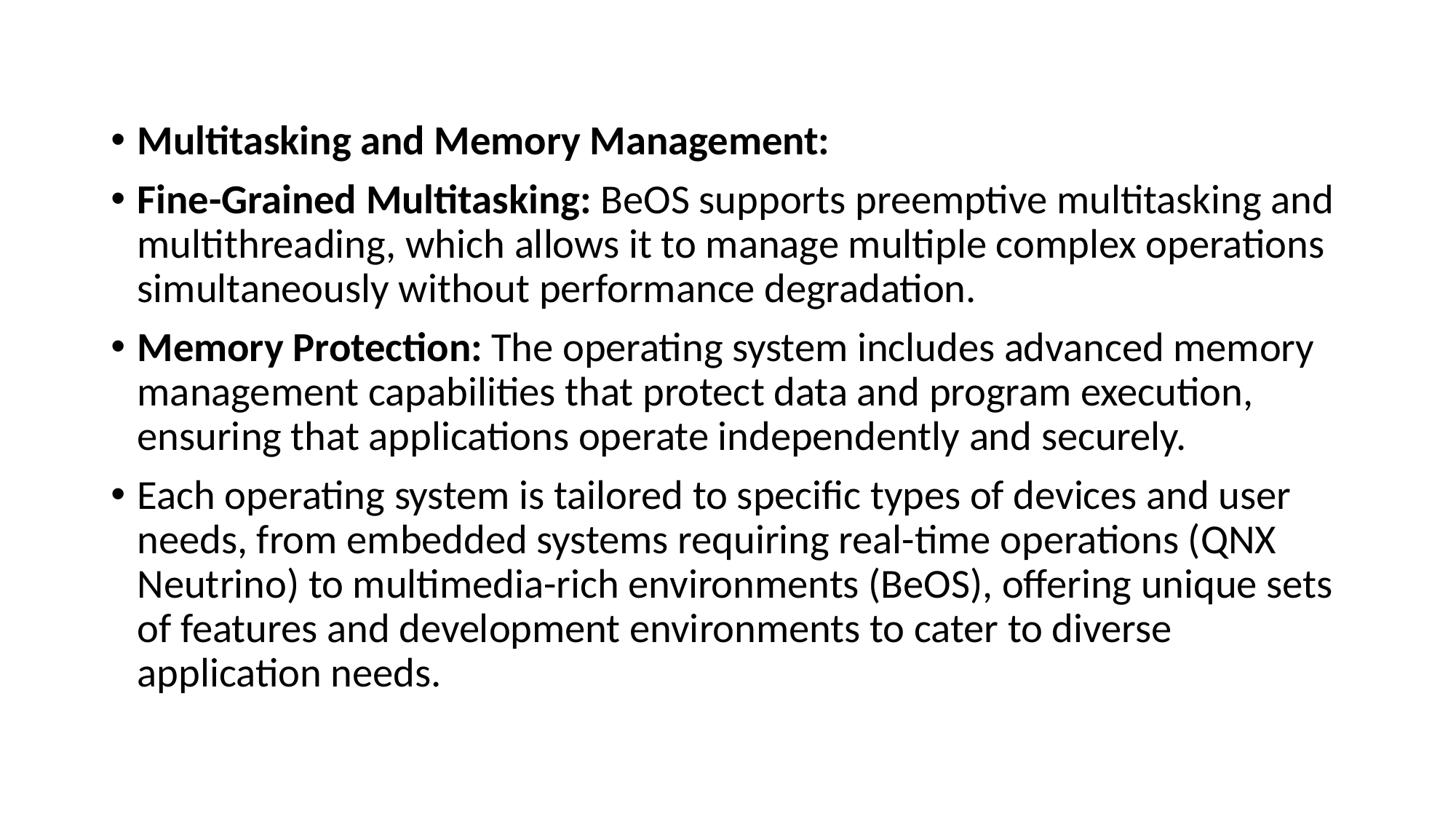

Multitasking and Memory Management:
Fine-Grained Multitasking: BeOS supports preemptive multitasking and multithreading, which allows it to manage multiple complex operations simultaneously without performance degradation.
Memory Protection: The operating system includes advanced memory management capabilities that protect data and program execution, ensuring that applications operate independently and securely.
Each operating system is tailored to specific types of devices and user needs, from embedded systems requiring real-time operations (QNX Neutrino) to multimedia-rich environments (BeOS), offering unique sets of features and development environments to cater to diverse application needs.